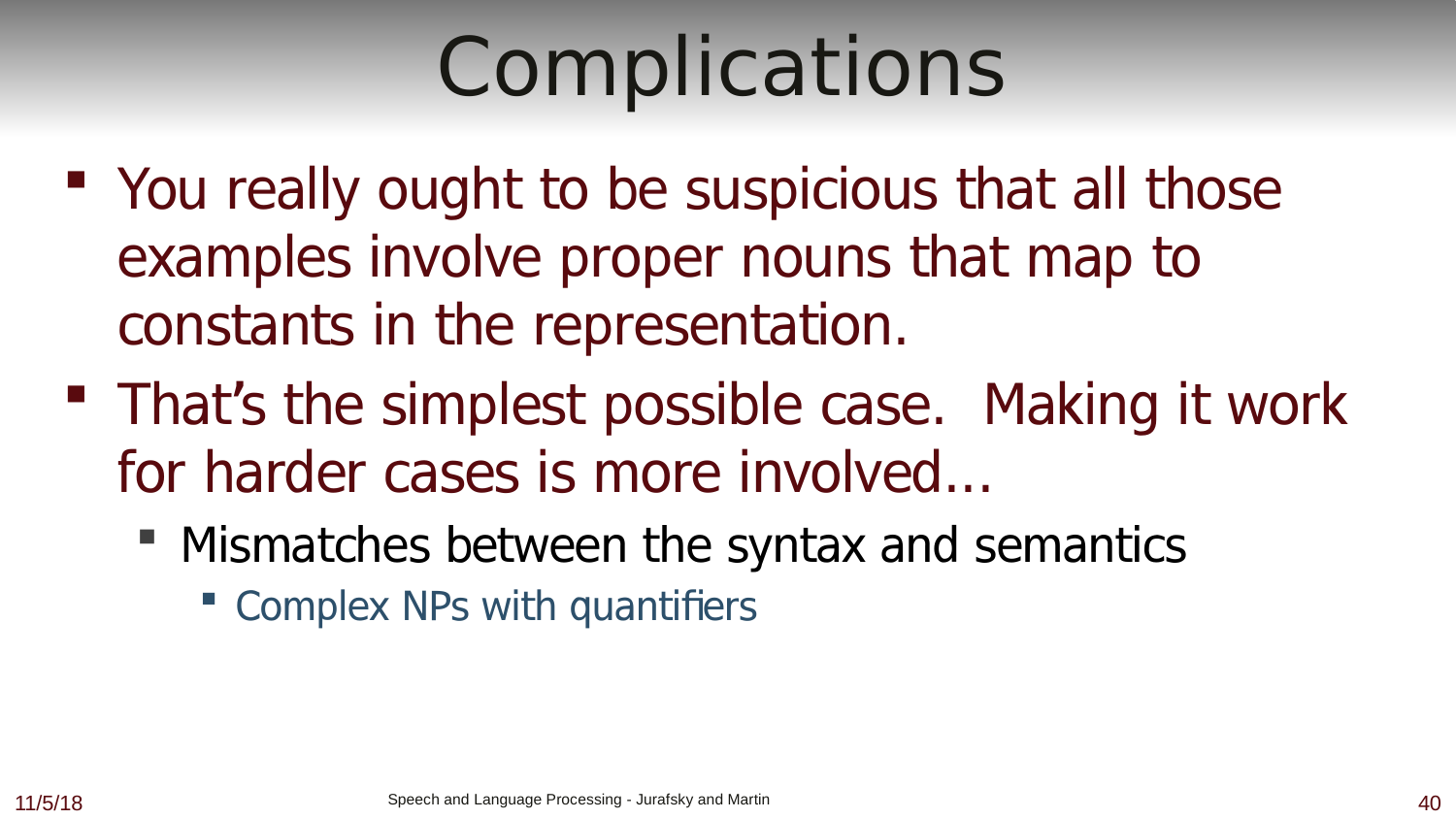

# Complications
You really ought to be suspicious that all those examples involve proper nouns that map to constants in the representation.
That’s the simplest possible case.  Making it work for harder cases is more involved...
Mismatches between the syntax and semantics
Complex NPs with quantifiers

11/5/18
                                         Speech and Language Processing - Jurafsky and Martin
40